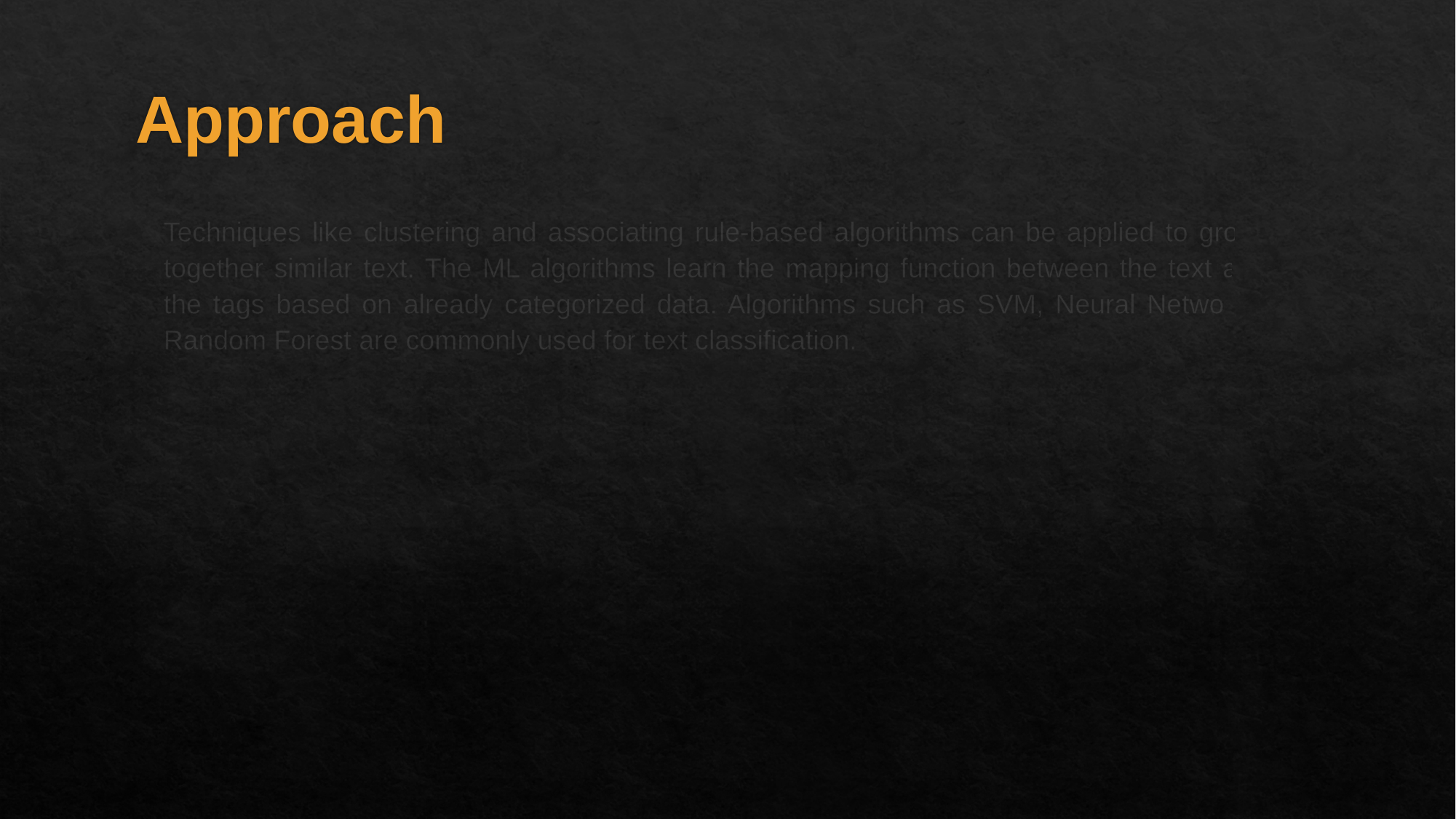

# Approach
Techniques like clustering and associating rule-based algorithms can be applied to group together similar text. The ML algorithms learn the mapping function between the text and the tags based on already categorized data. Algorithms such as SVM, Neural Networks, Random Forest are commonly used for text classification.